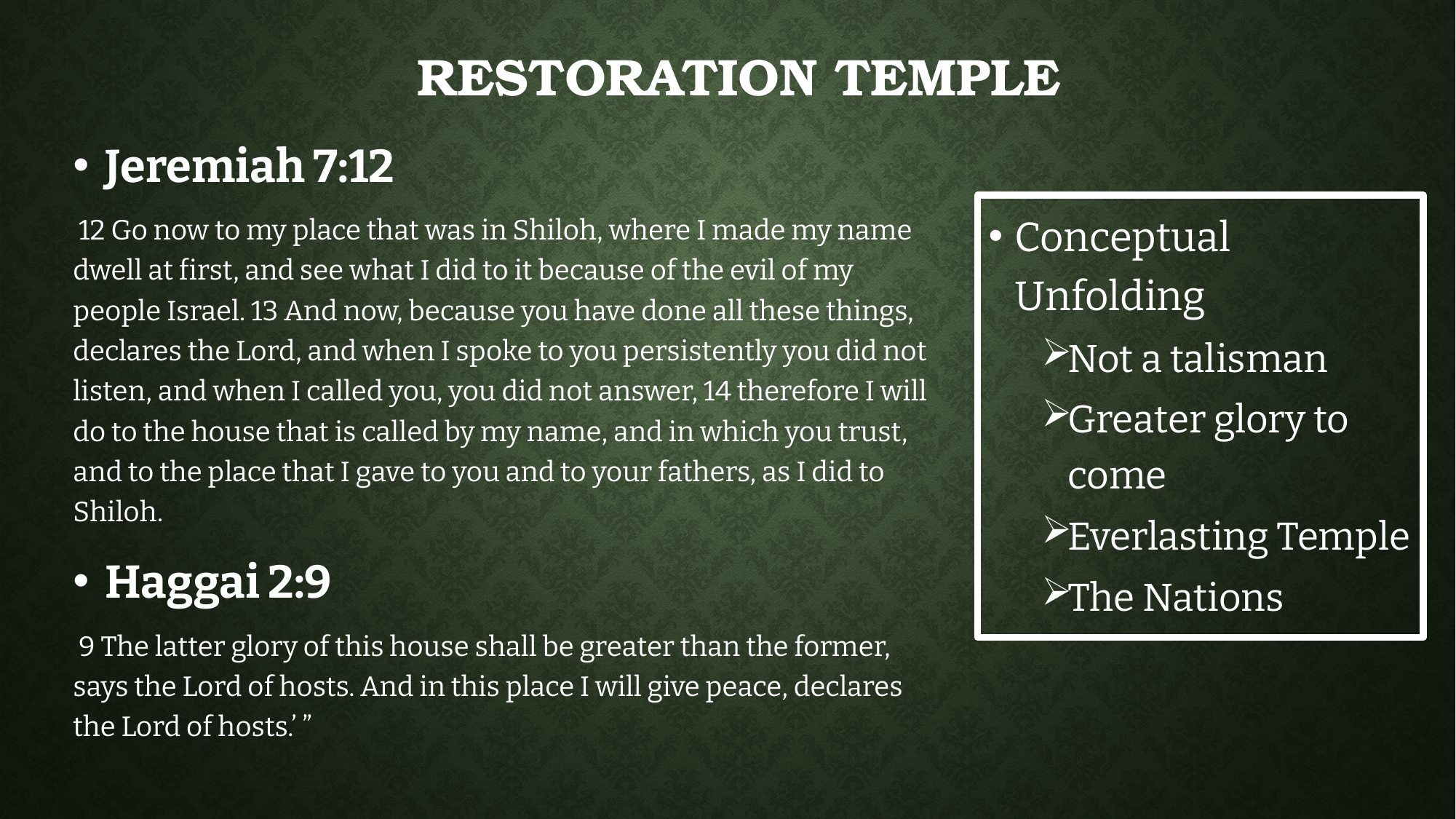

# Restoration Temple
Jeremiah 7:12
 12 Go now to my place that was in Shiloh, where I made my name dwell at first, and see what I did to it because of the evil of my people Israel. 13 And now, because you have done all these things, declares the Lord, and when I spoke to you persistently you did not listen, and when I called you, you did not answer, 14 therefore I will do to the house that is called by my name, and in which you trust, and to the place that I gave to you and to your fathers, as I did to Shiloh.
Haggai 2:9
 9 The latter glory of this house shall be greater than the former, says the Lord of hosts. And in this place I will give peace, declares the Lord of hosts.’ ”

Conceptual Unfolding
Not a talisman
Greater glory to come
Everlasting Temple
The Nations